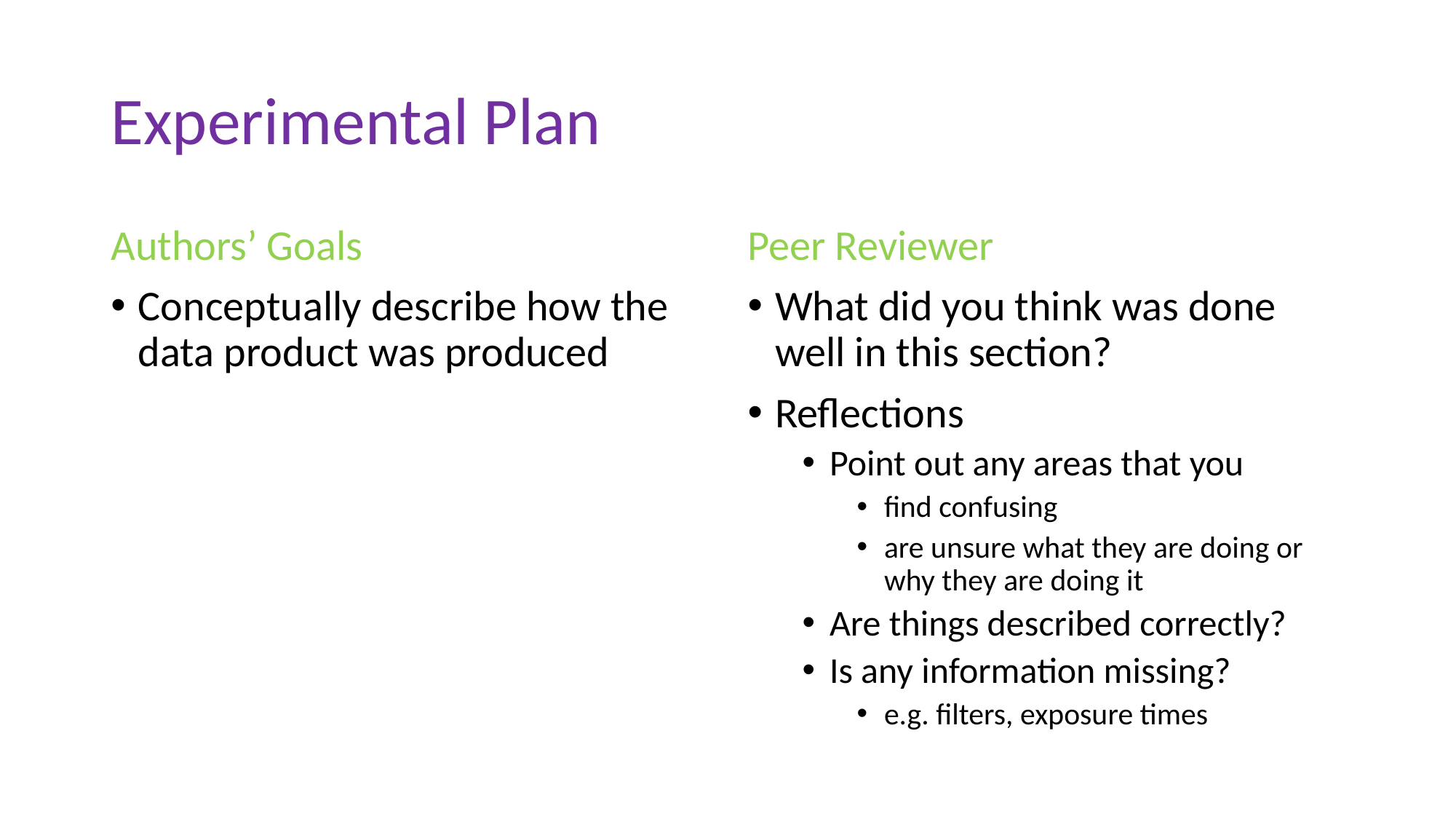

# Experimental Plan
Authors’ Goals
Conceptually describe how the data product was produced
Peer Reviewer
What did you think was done well in this section?
Reflections
Point out any areas that you
find confusing
are unsure what they are doing or why they are doing it
Are things described correctly?
Is any information missing?
e.g. filters, exposure times